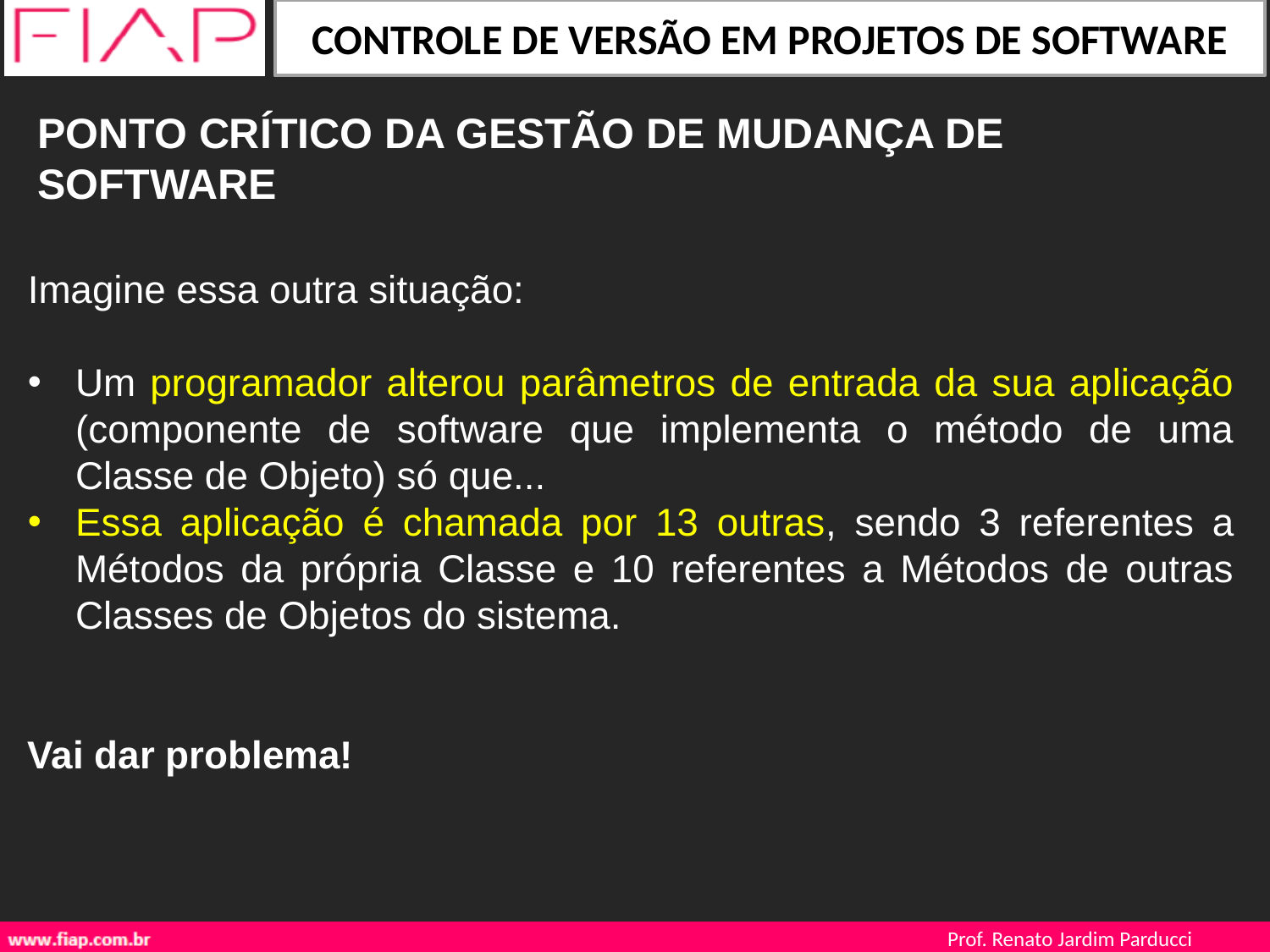

PONTO CRÍTICO DA GESTÃO DE MUDANÇA DE SOFTWARE
Imagine essa outra situação:

Um programador alterou parâmetros de entrada da sua aplicação (componente de software que implementa o método de uma Classe de Objeto) só que...
Essa aplicação é chamada por 13 outras, sendo 3 referentes a Métodos da própria Classe e 10 referentes a Métodos de outras Classes de Objetos do sistema.

Vai dar problema!